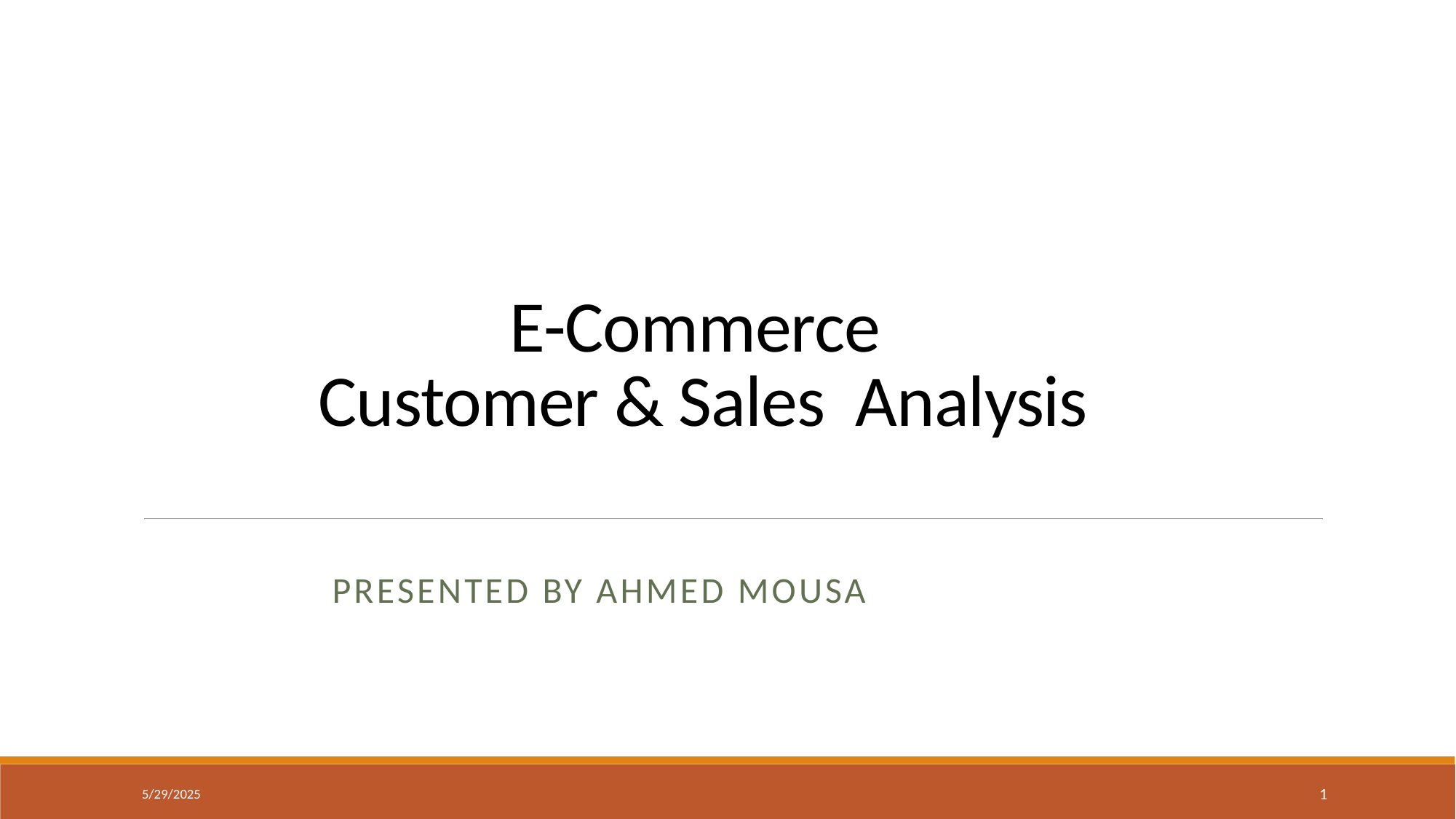

# E-Commerce Customer & Sales  Analysis
Presented by Ahmed Mousa
5/29/2025
1